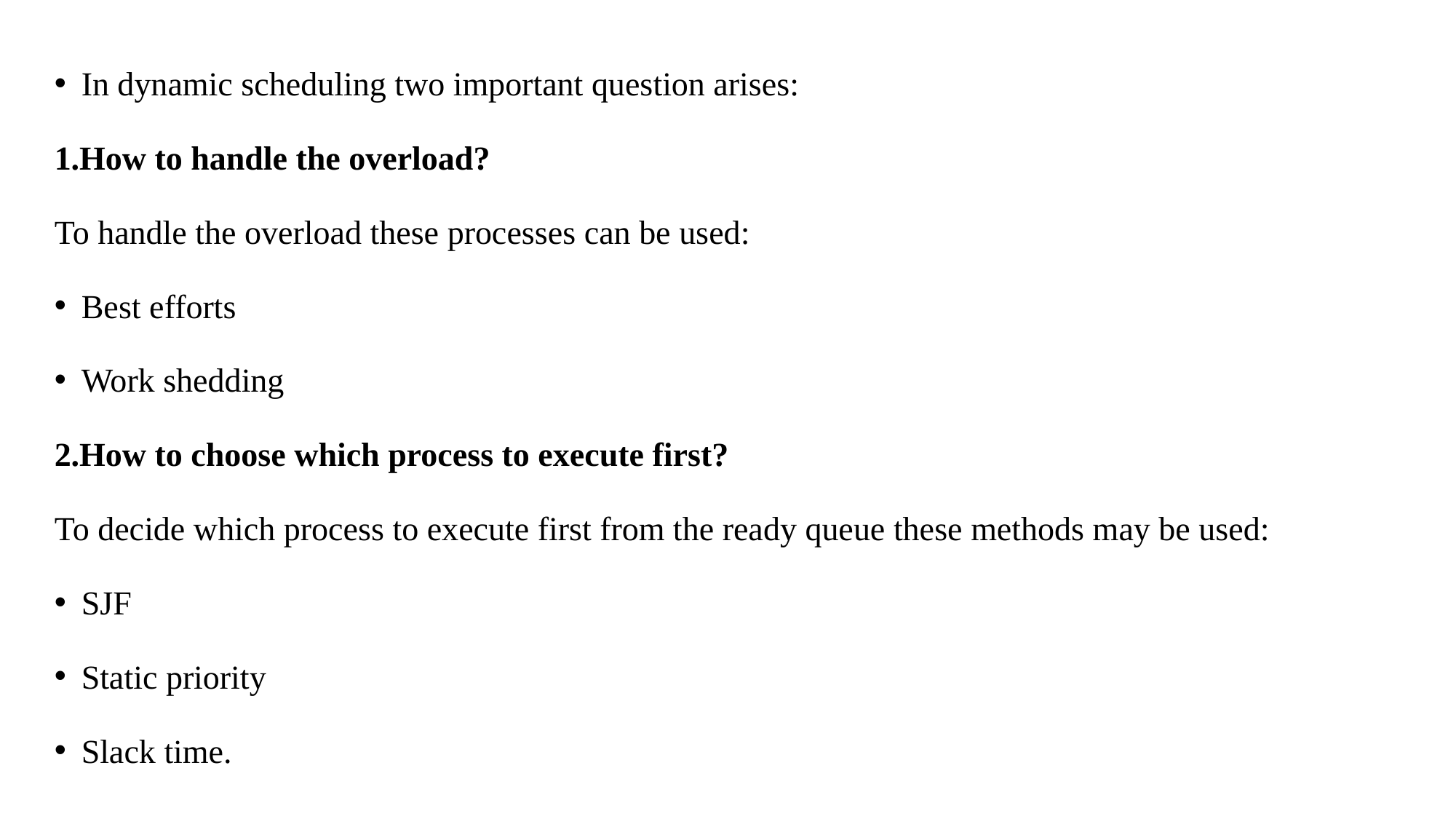

In dynamic scheduling two important question arises:
1.How to handle the overload?
To handle the overload these processes can be used:
Best efforts
Work shedding
2.How to choose which process to execute first?
To decide which process to execute first from the ready queue these methods may be used:
SJF
Static priority
Slack time.